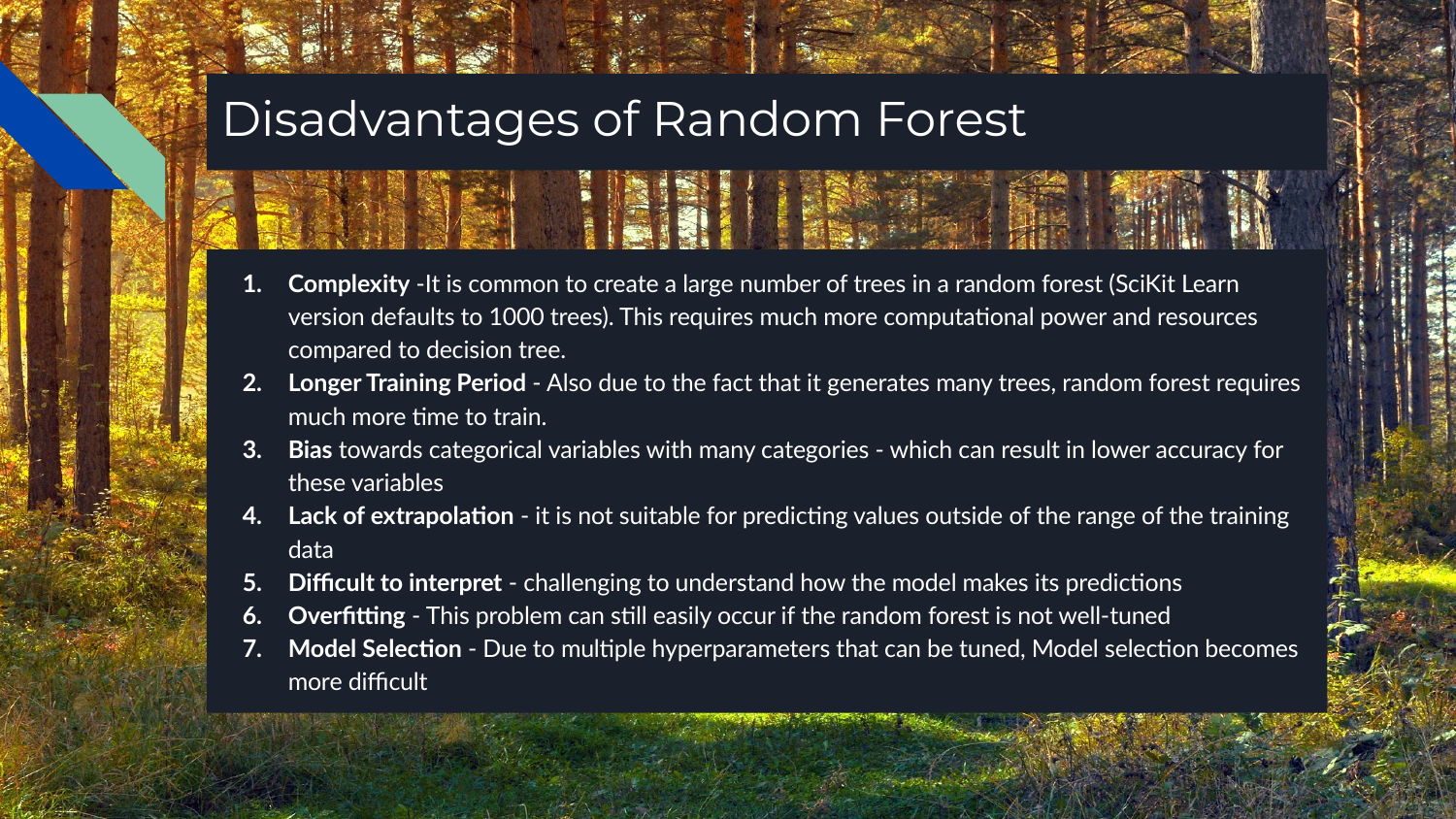

# Disadvantages of Random Forest
Complexity -It is common to create a large number of trees in a random forest (SciKit Learn version defaults to 1000 trees). This requires much more computational power and resources compared to decision tree.
Longer Training Period - Also due to the fact that it generates many trees, random forest requires much more time to train.
Bias towards categorical variables with many categories - which can result in lower accuracy for these variables
Lack of extrapolation - it is not suitable for predicting values outside of the range of the training data
Difficult to interpret - challenging to understand how the model makes its predictions
Overfitting - This problem can still easily occur if the random forest is not well-tuned
Model Selection - Due to multiple hyperparameters that can be tuned, Model selection becomes more difficult